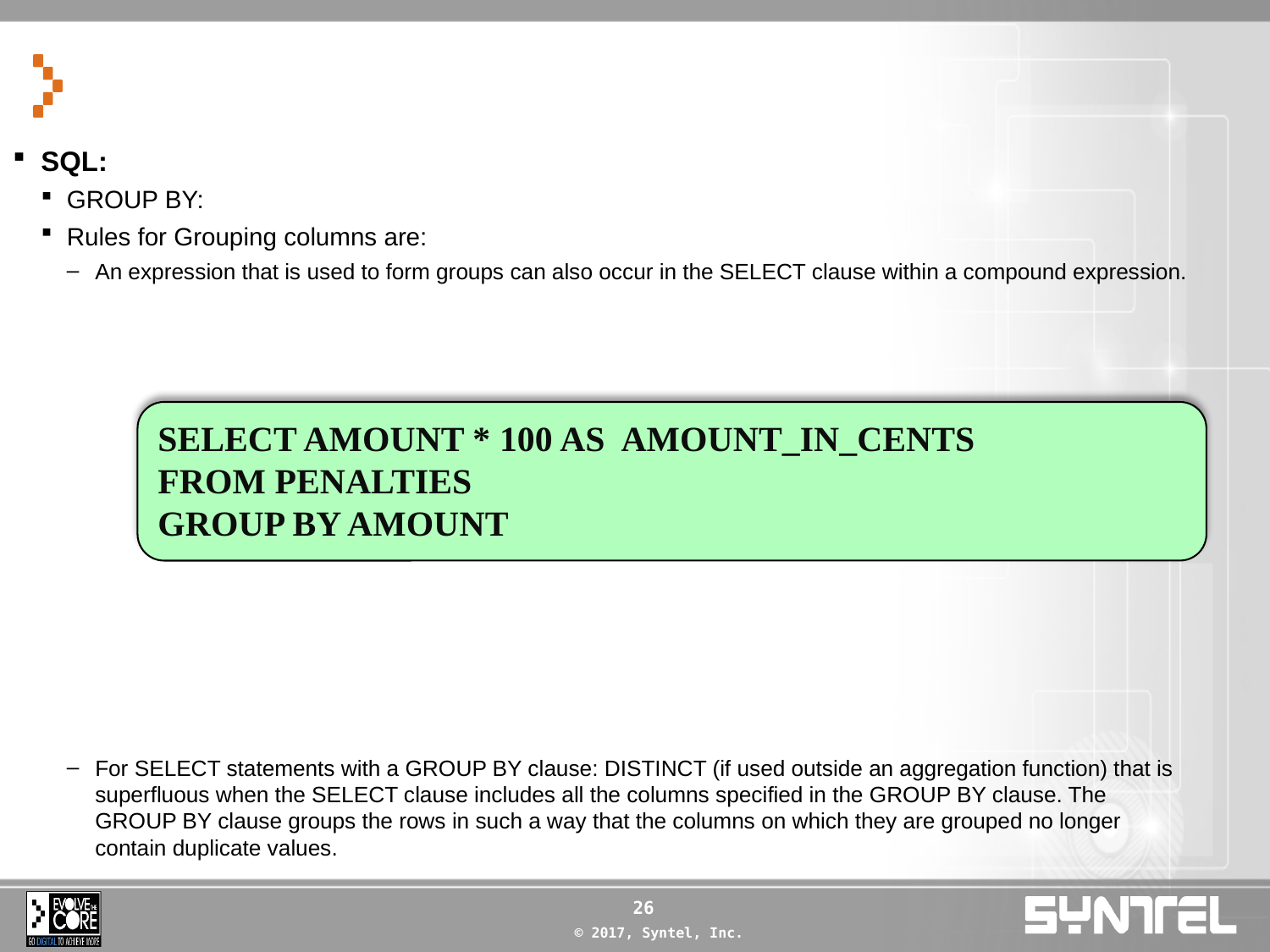

#
SQL:
GROUP BY:
Rules for Grouping columns are:
An expression that is used to form groups can also occur in the SELECT clause within a compound expression.

For SELECT statements with a GROUP BY clause: DISTINCT (if used outside an aggregation function) that is superfluous when the SELECT clause includes all the columns specified in the GROUP BY clause. The GROUP BY clause groups the rows in such a way that the columns on which they are grouped no longer contain duplicate values.

SELECT AMOUNT * 100 AS  AMOUNT_IN_CENTS
FROM PENALTIES
GROUP BY AMOUNT